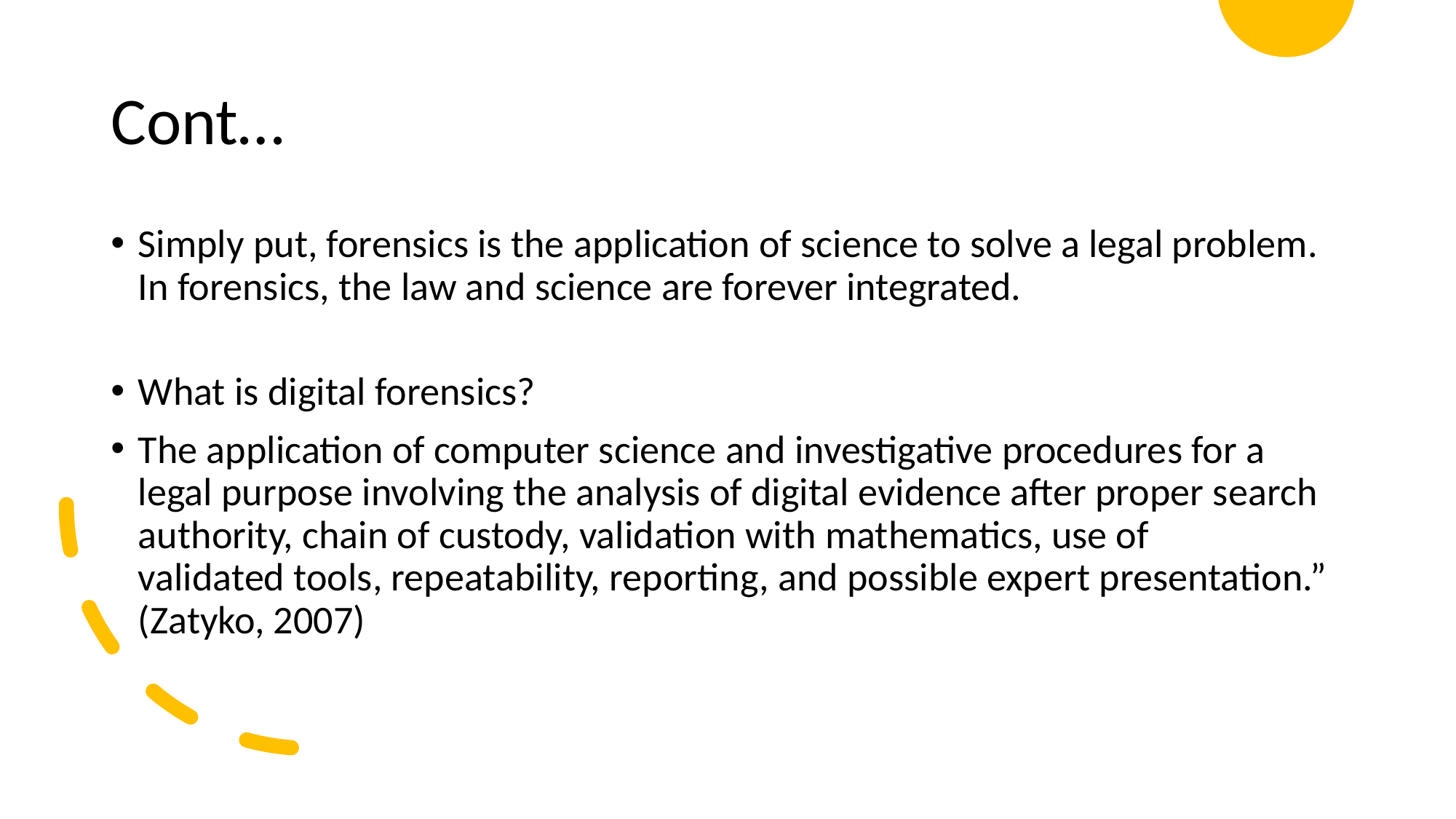

# Cont…
Simply put, forensics is the application of science to solve a legal problem. In forensics, the law and science are forever integrated.
What is digital forensics?
The application of computer science and investigative procedures for a legal purpose involving the analysis of digital evidence after proper search authority, chain of custody, validation with mathematics, use of
validated tools, repeatability, reporting, and possible expert presentation.”
(Zatyko, 2007)